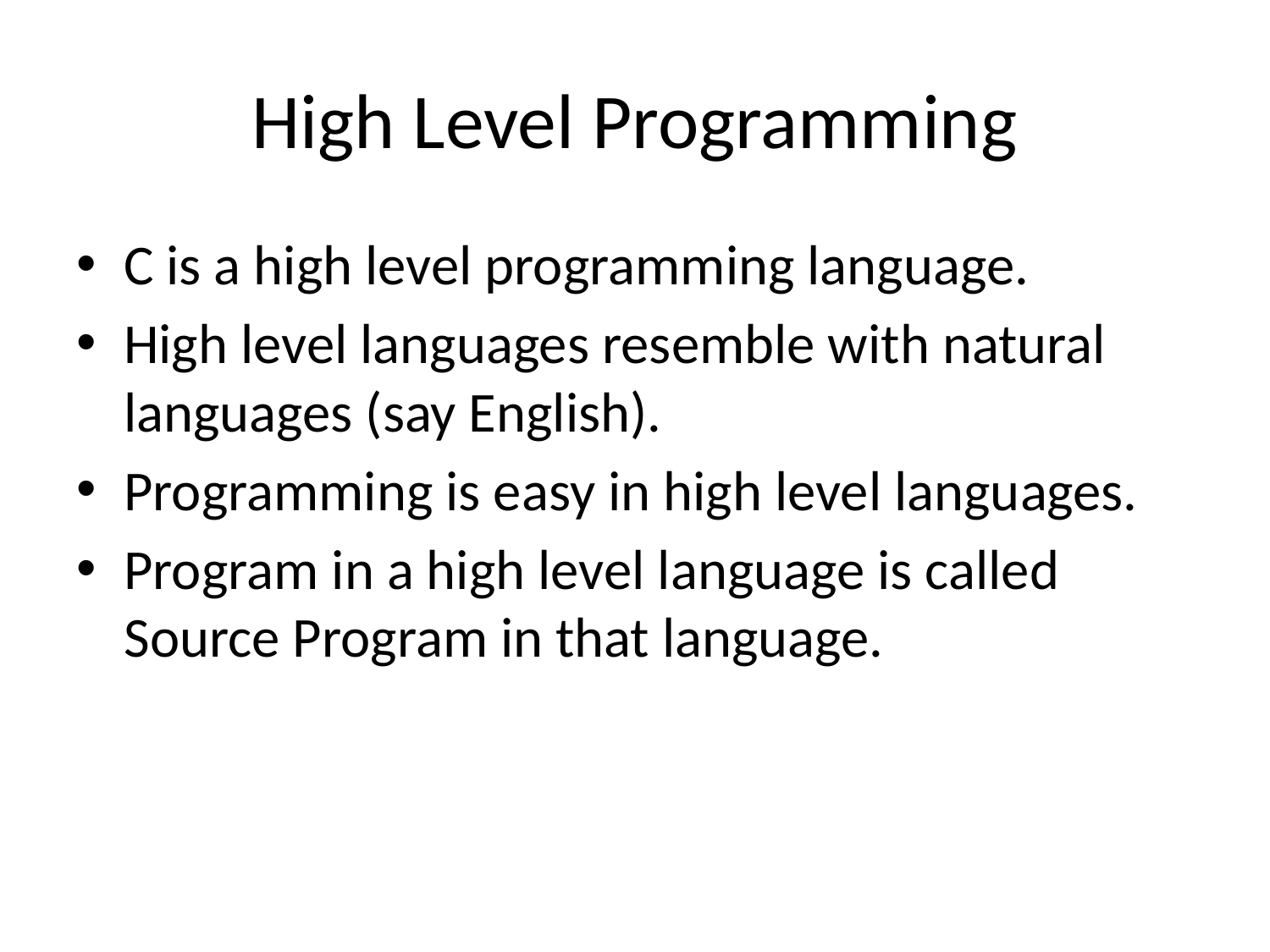

# High Level Programming
C is a high level programming language.
High level languages resemble with natural languages (say English).
Programming is easy in high level languages.
Program in a high level language is called Source Program in that language.